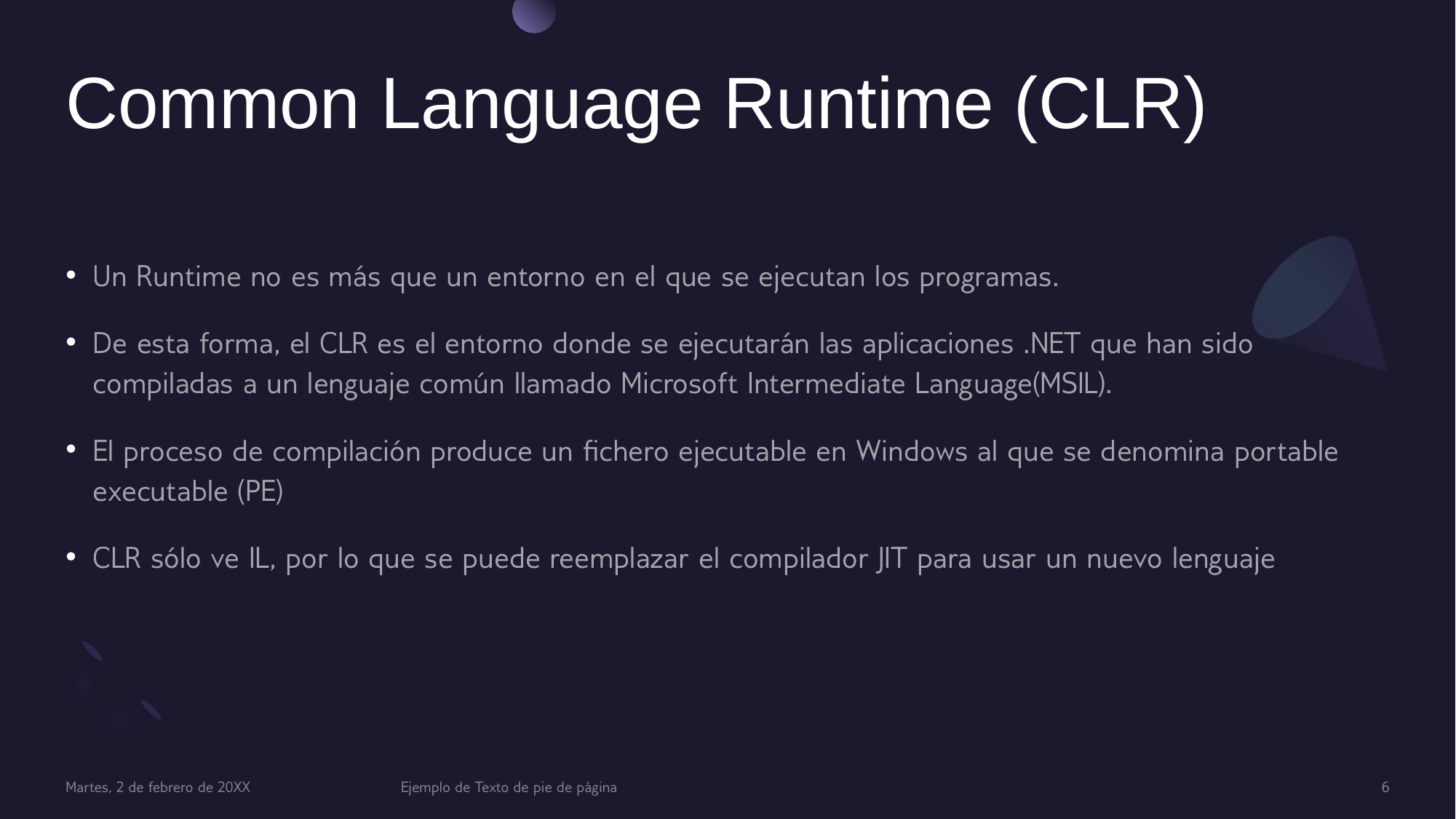

# Common Language Runtime (CLR)

Un Runtime no es más que un entorno en el que se ejecutan los programas.
De esta forma, el CLR es el entorno donde se ejecutarán las aplicaciones .NET que han sido compiladas a un lenguaje común llamado Microsoft Intermediate Language(MSIL).
El proceso de compilación produce un fichero ejecutable en Windows al que se denomina portable executable (PE)
CLR sólo ve IL, por lo que se puede reemplazar el compilador JIT para usar un nuevo lenguaje
Martes, 2 de febrero de 20XX
Ejemplo de Texto de pie de página
6